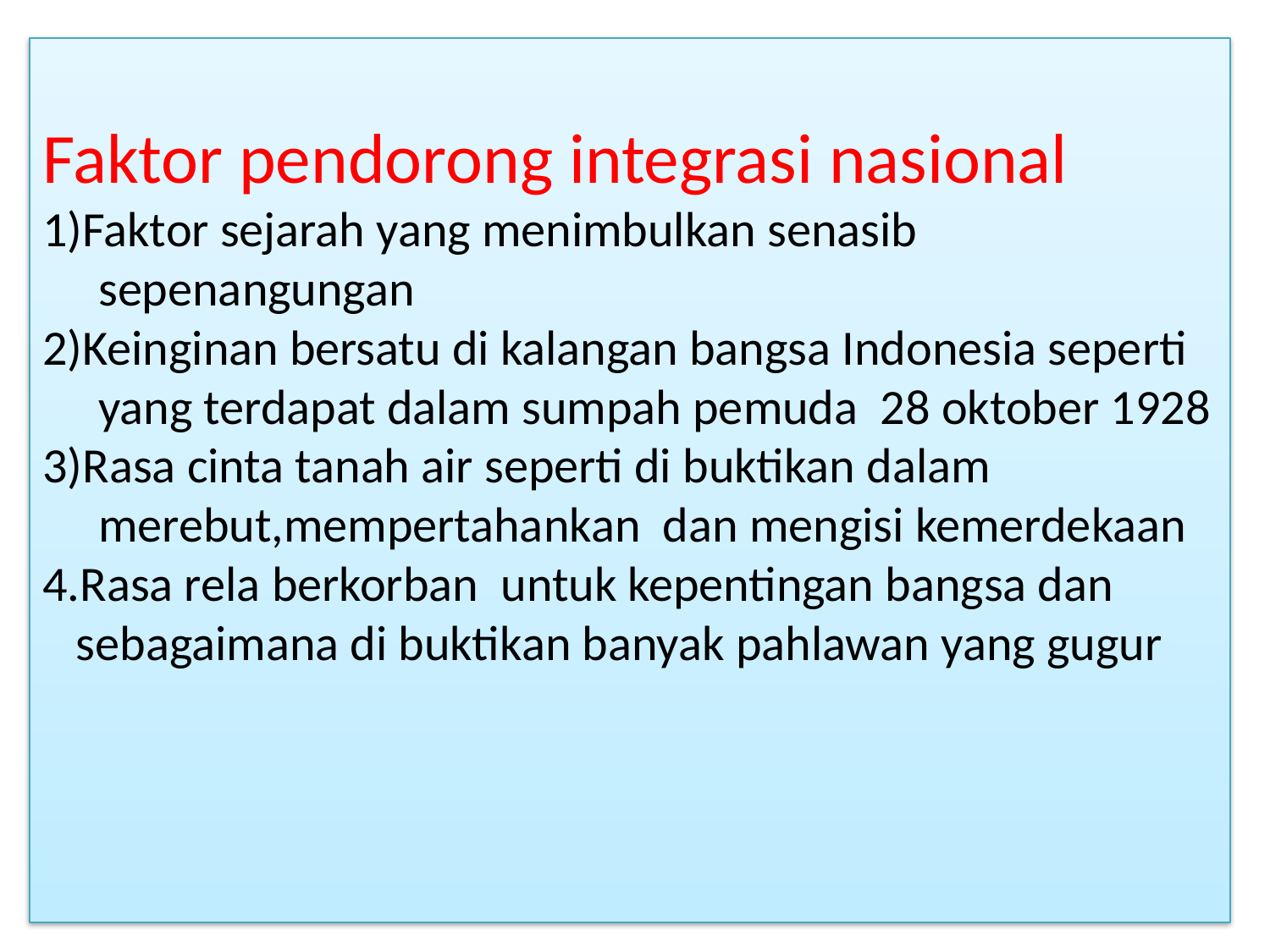

# Faktor pendorong integrasi nasional 1)Faktor sejarah yang menimbulkan senasib sepenangungan 2)Keinginan bersatu di kalangan bangsa Indonesia seperti yang terdapat dalam sumpah pemuda  28 oktober 1928 3)Rasa cinta tanah air seperti di buktikan dalam merebut,mempertahankan  dan mengisi kemerdekaan 4.Rasa rela berkorban  untuk kepentingan bangsa dan sebagaimana di buktikan banyak pahlawan yang gugur